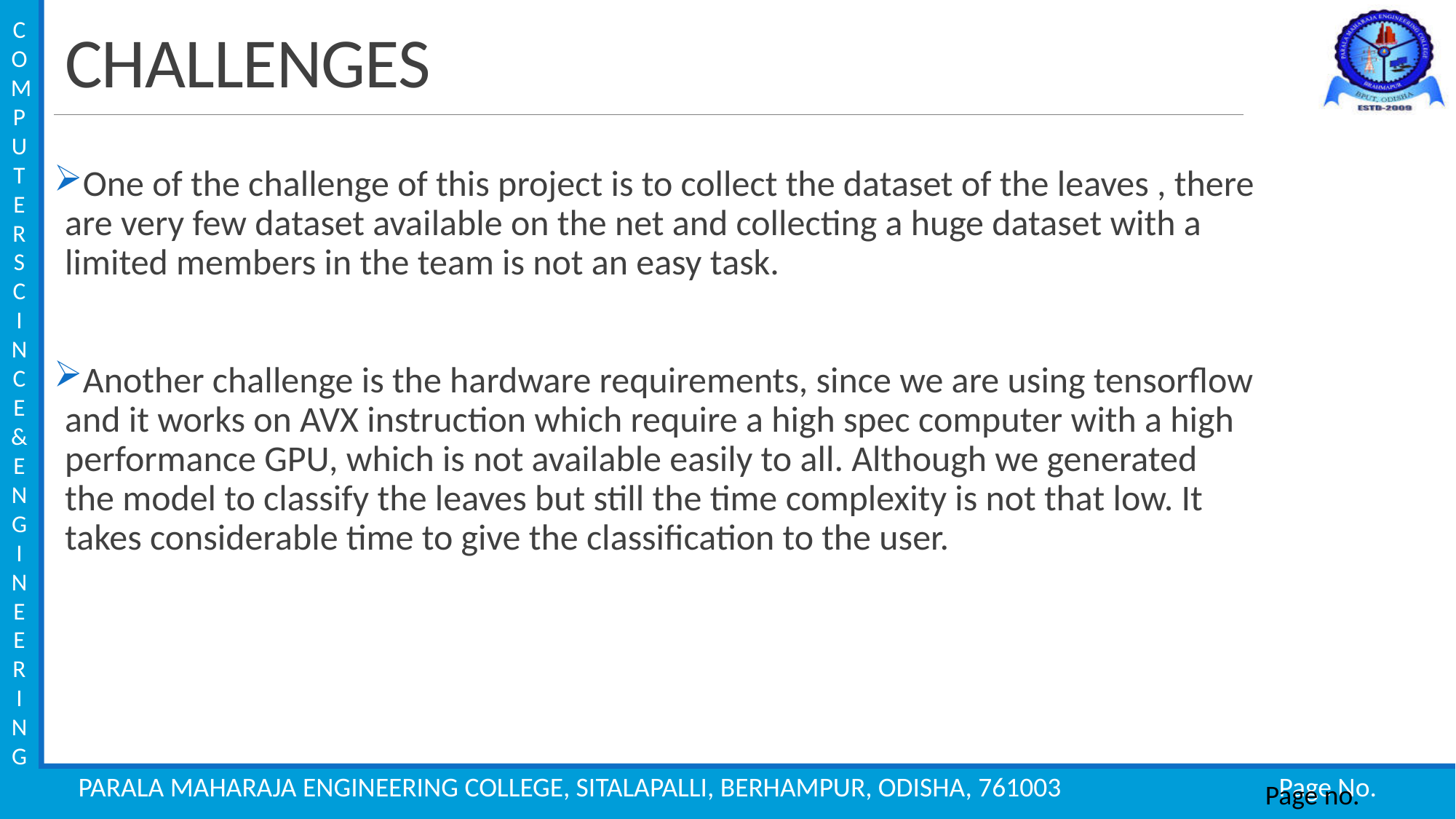

# CHALLENGES
One of the challenge of this project is to collect the dataset of the leaves , there are very few dataset available on the net and collecting a huge dataset with a limited members in the team is not an easy task.

Another challenge is the hardware requirements, since we are using tensorflow and it works on AVX instruction which require a high spec computer with a high performance GPU, which is not available easily to all. Although we generated the model to classify the leaves but still the time complexity is not that low. It takes considerable time to give the classification to the user.

Page no.